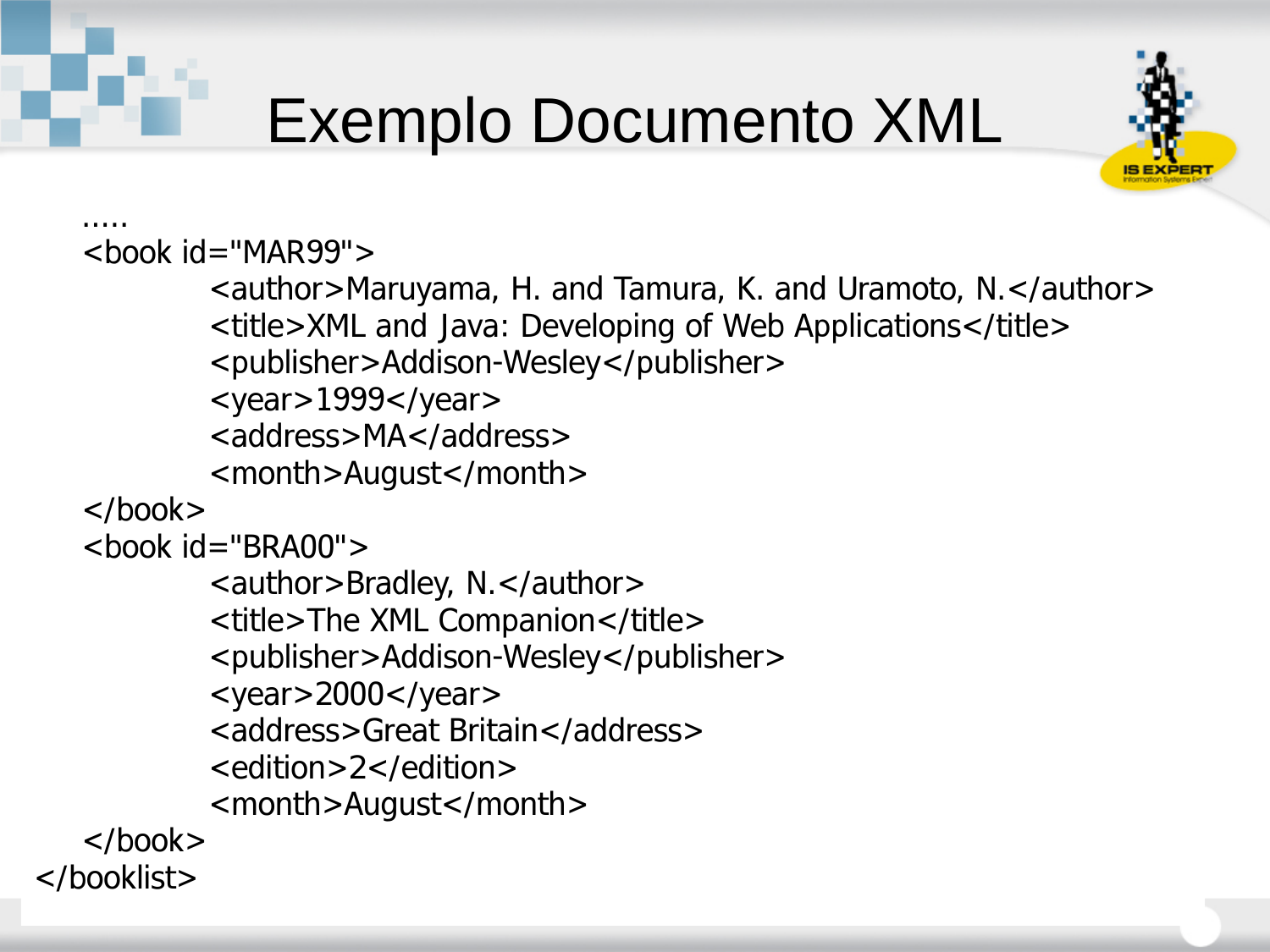

# Exemplo Documento XML
	.....
	<book id="MAR99">
		<author>Maruyama, H. and Tamura, K. and Uramoto, N.</author>
		<title>XML and Java: Developing of Web Applications</title>
		<publisher>Addison-Wesley</publisher>
		<year>1999</year>
		<address>MA</address>
		<month>August</month>
	</book>
	<book id="BRA00">
		<author>Bradley, N.</author>
		<title>The XML Companion</title>
		<publisher>Addison-Wesley</publisher>
		<year>2000</year>
		<address>Great Britain</address>
		<edition>2</edition>
		<month>August</month>
	</book>
</booklist>